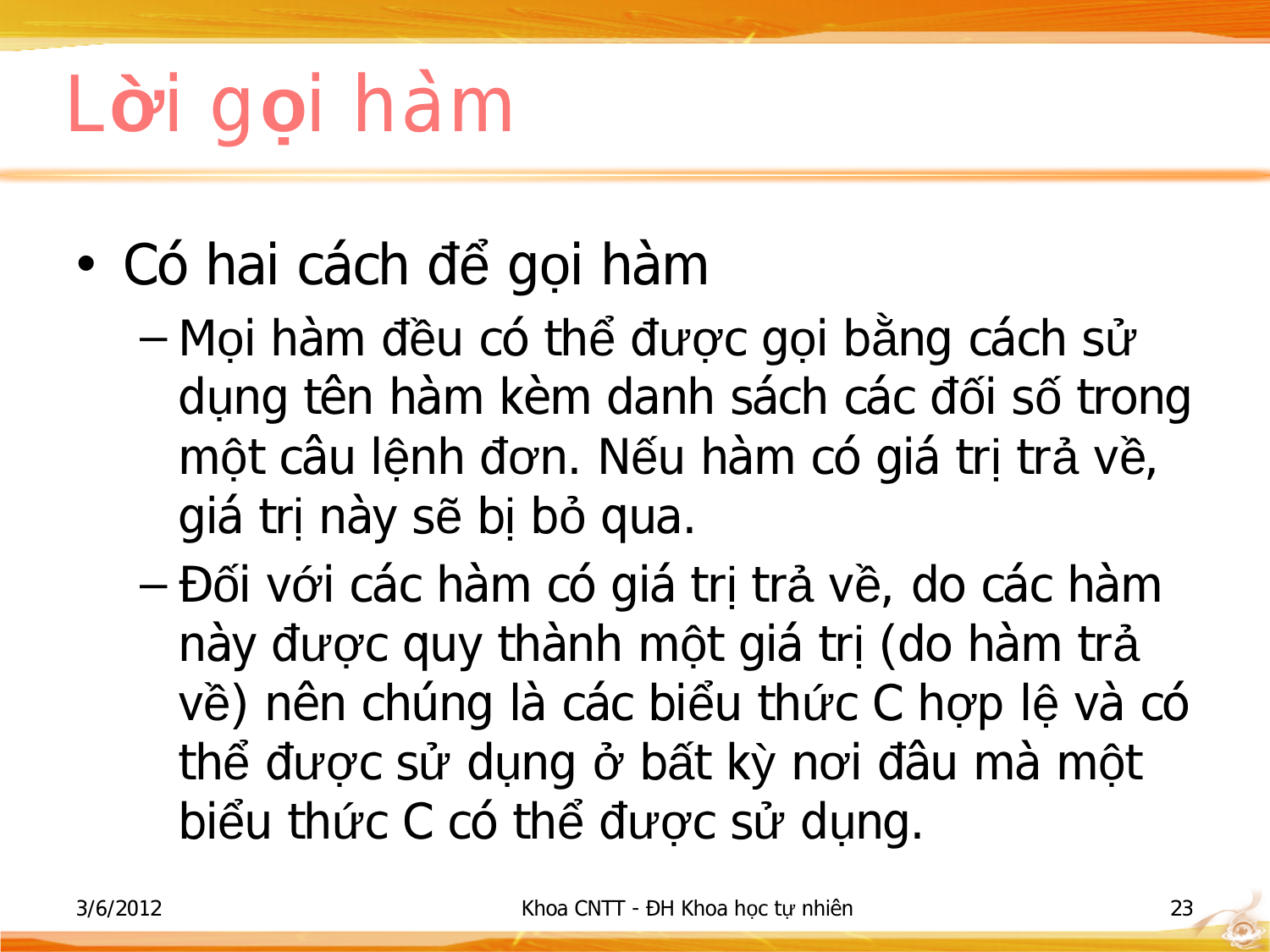

# Lời gọi hàm
Có hai cách để gọi hàm
Mọi hàm đều có thể được gọi bằng cách sử dụng tên hàm kèm danh sách các đối số trong một câu lệnh đơn. Nếu hàm có giá trị trả về, giá trị này sẽ bị bỏ qua.
Đối với các hàm có giá trị trả về, do các hàm này được quy thành một giá trị (do hàm trả về) nên chúng là các biểu thức C hợp lệ và có thể được sử dụng ở bất kỳ nơi đâu mà một biểu thức C có thể được sử dụng.
3/6/2012
Khoa CNTT - ĐH Khoa học tự nhiên
23